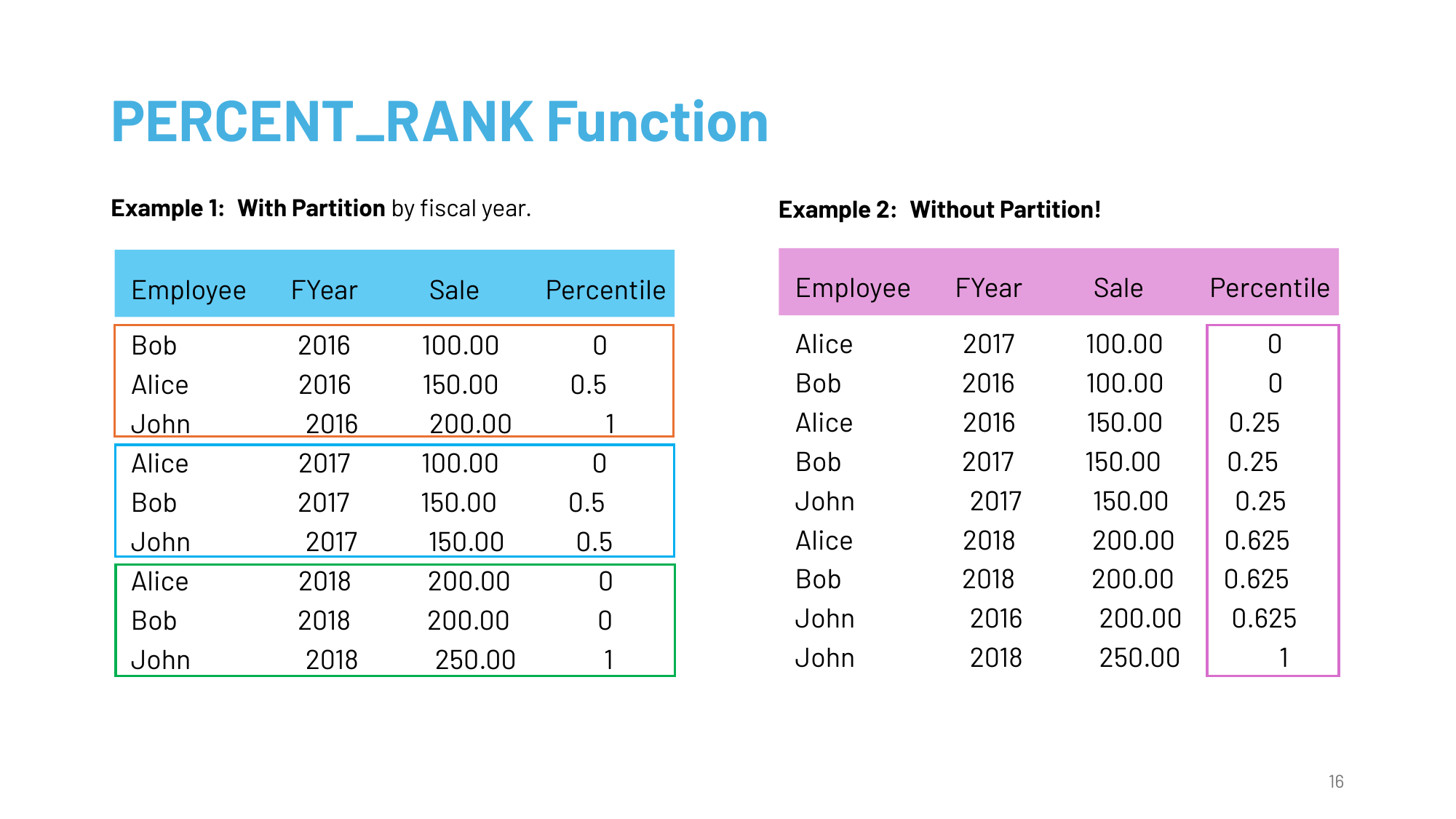

# PERCENT_RANK Function
Example 1:  With Partition by fiscal year.
Example 2:  Without Partition!

Employee        FYear             Sale            Percentile

Alice                    2017             100.00                   0
Bob                      2016             100.00                   0
Alice                    2016             150.00            0.25
Bob                      2017             150.00            0.25
John                     2017             150.00            0.25
Alice                    2018              200.00         0.625
Bob                      2018              200.00         0.625
John                     2016              200.00         0.625
John                     2018              250.00                  1
Employee        FYear             Sale            Percentile

Bob                      2016             100.00                 0
Alice                    2016             150.00             0.5
John                     2016             200.00                 1
Alice                    2017             100.00                 0
Bob                      2017             150.00             0.5
John                     2017             150.00             0.5
Alice                    2018              200.00                0
Bob                      2018              200.00                0
John                     2018              250.00                1

16